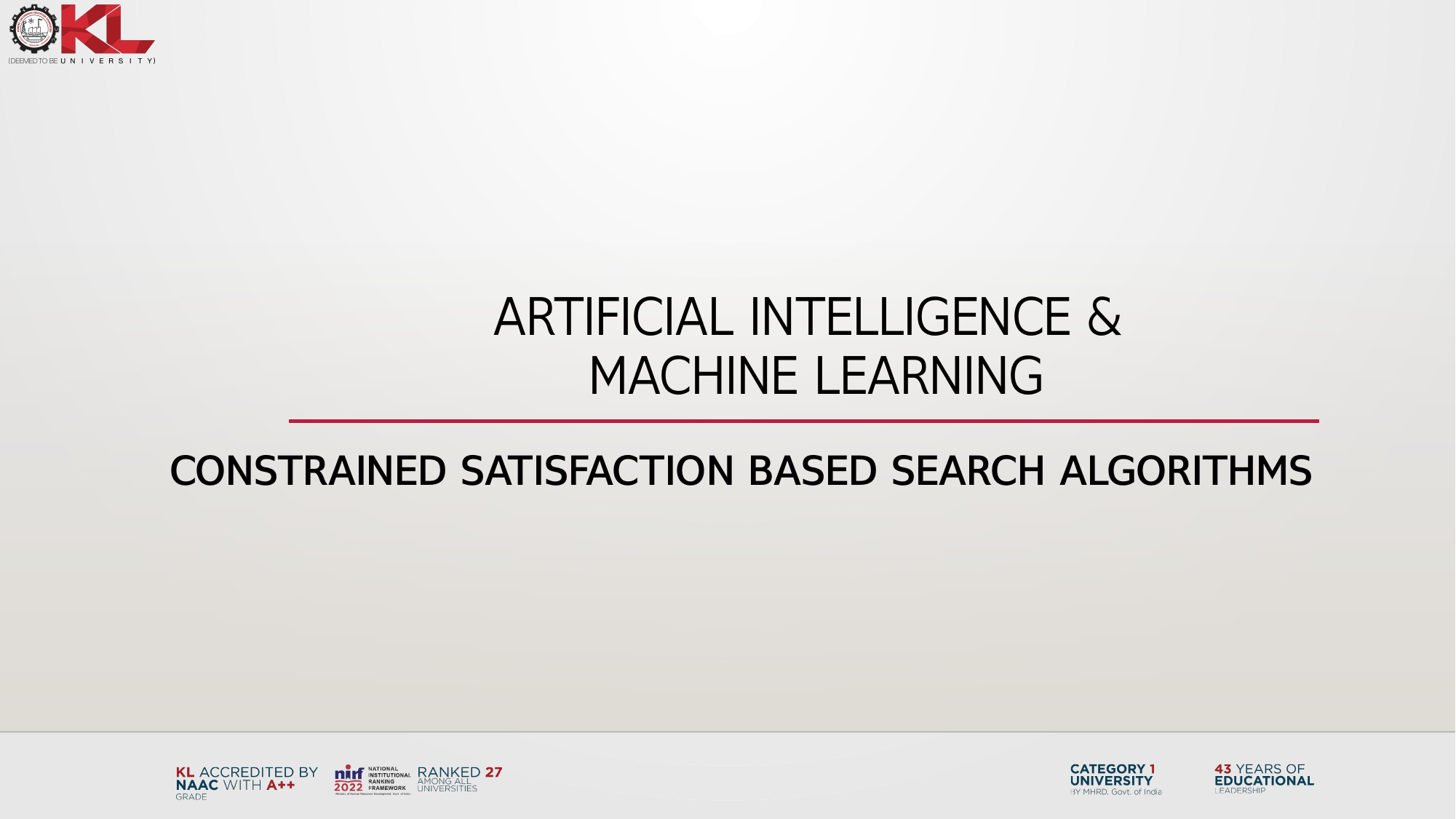

# Artificial intelligence & machine learning
Constrained Satisfaction based search algorithms